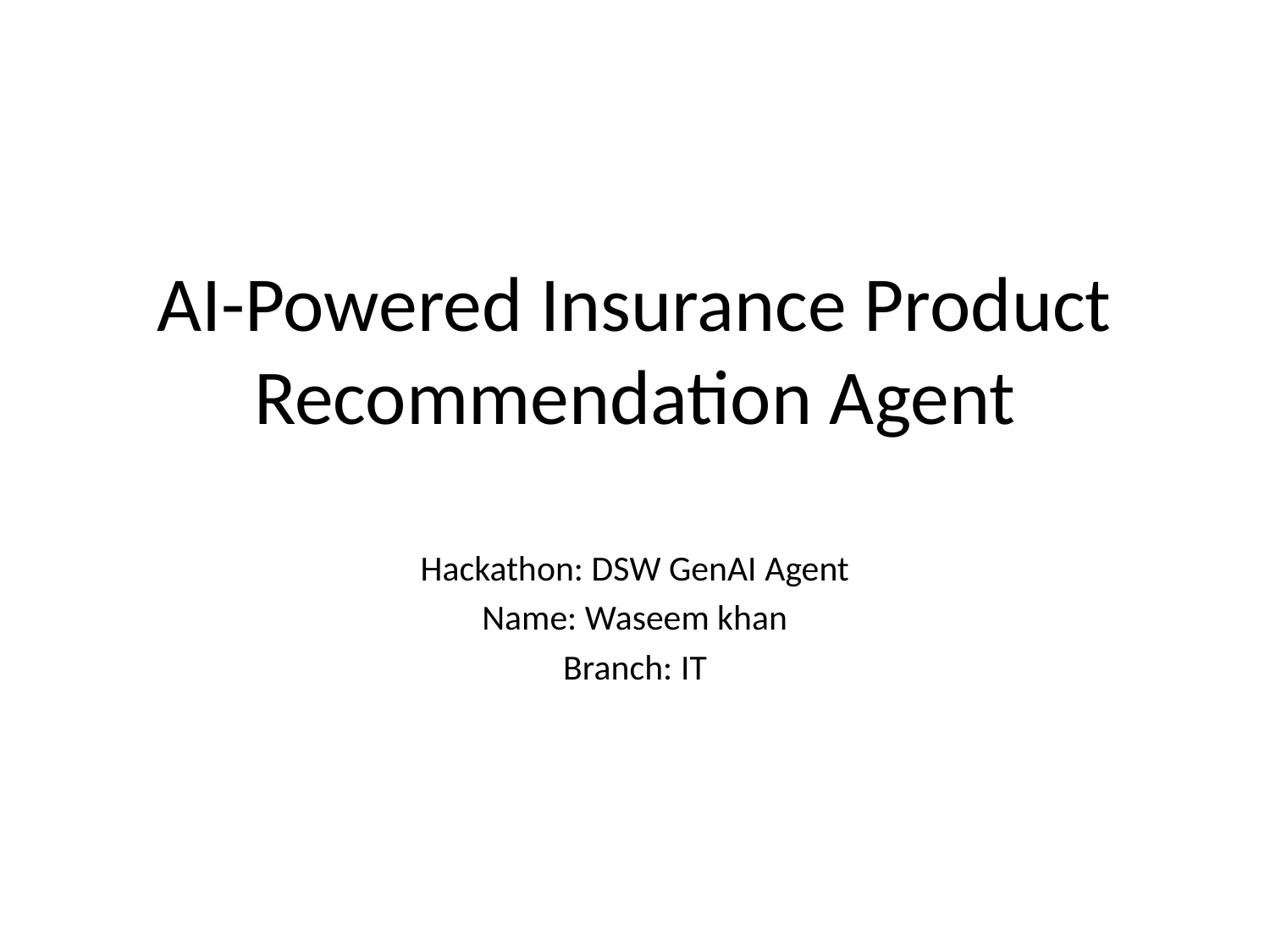

# AI-Powered Insurance Product Recommendation Agent
Hackathon: DSW GenAI Agent
Name: Waseem khan
Branch: IT